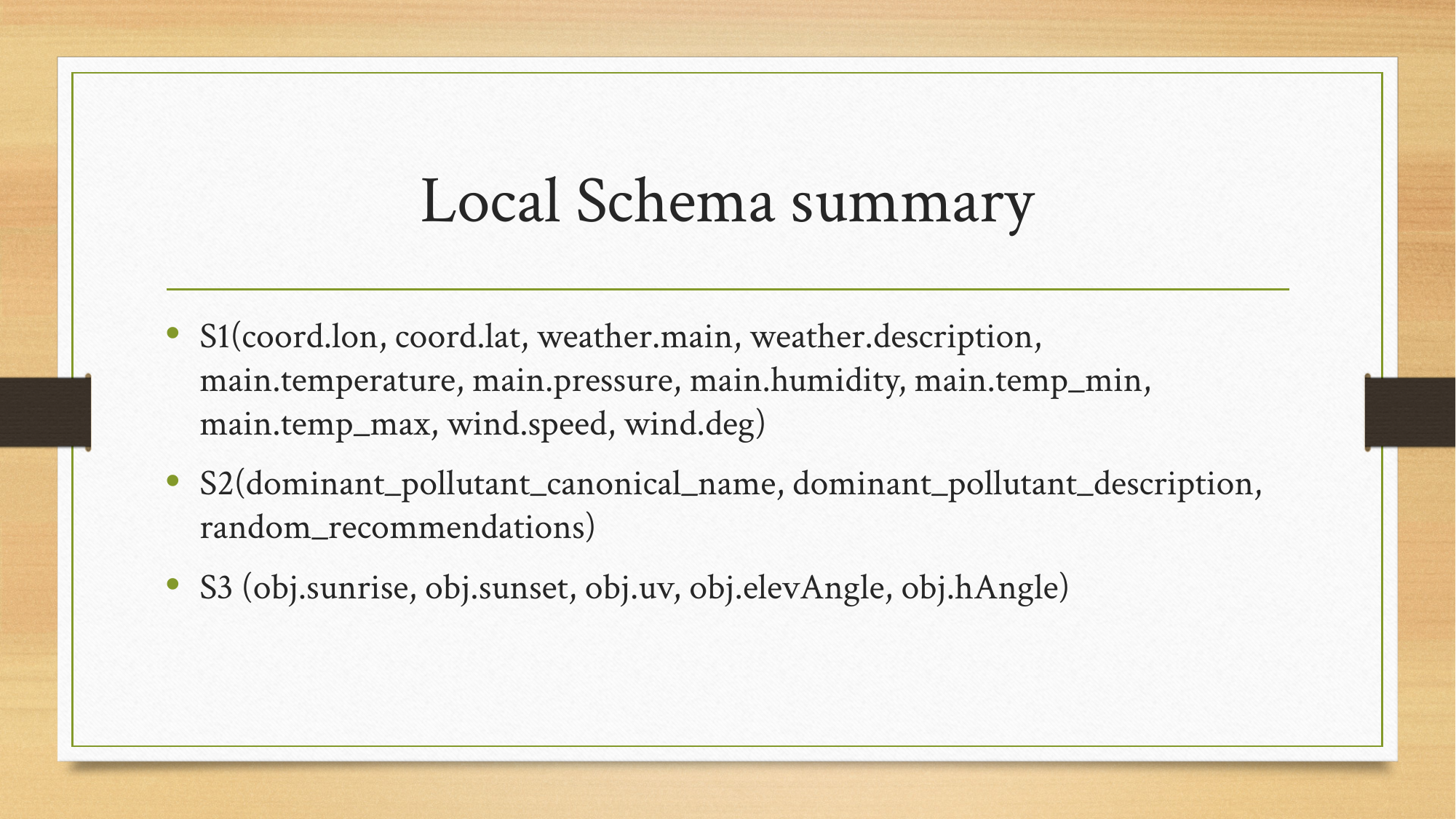

# Local Schema summary
S1(coord.lon, coord.lat, weather.main, weather.description, main.temperature, main.pressure, main.humidity, main.temp_min, main.temp_max, wind.speed, wind.deg)
S2(dominant_pollutant_canonical_name, dominant_pollutant_description, random_recommendations)
S3 (obj.sunrise, obj.sunset, obj.uv, obj.elevAngle, obj.hAngle)